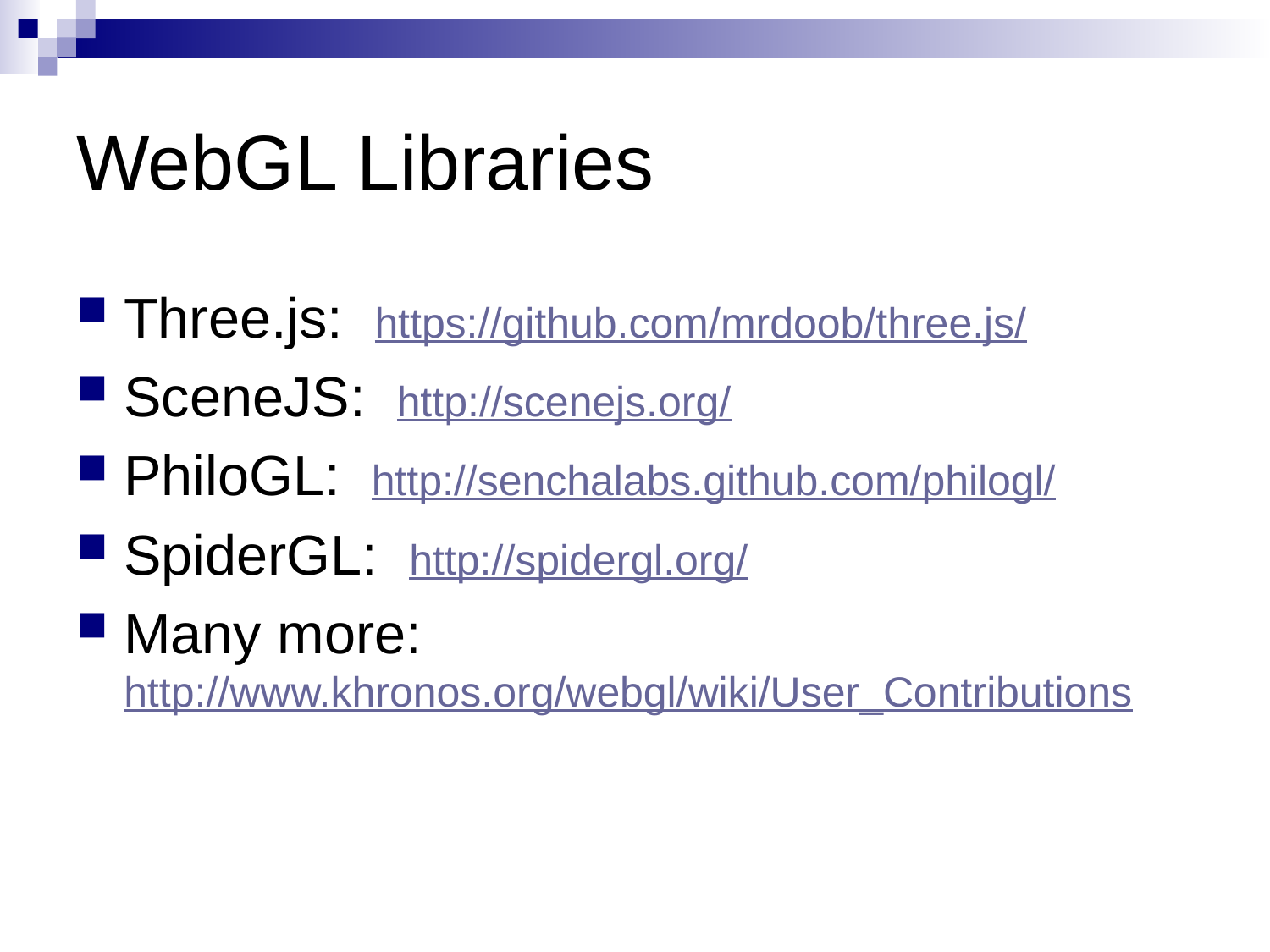

# WebGL Libraries
Three.js:  https://github.com/mrdoob/three.js/
SceneJS:  http://scenejs.org/
PhiloGL:  http://senchalabs.github.com/philogl/
SpiderGL:  http://spidergl.org/
Many more:  http://www.khronos.org/webgl/wiki/User_Contributions